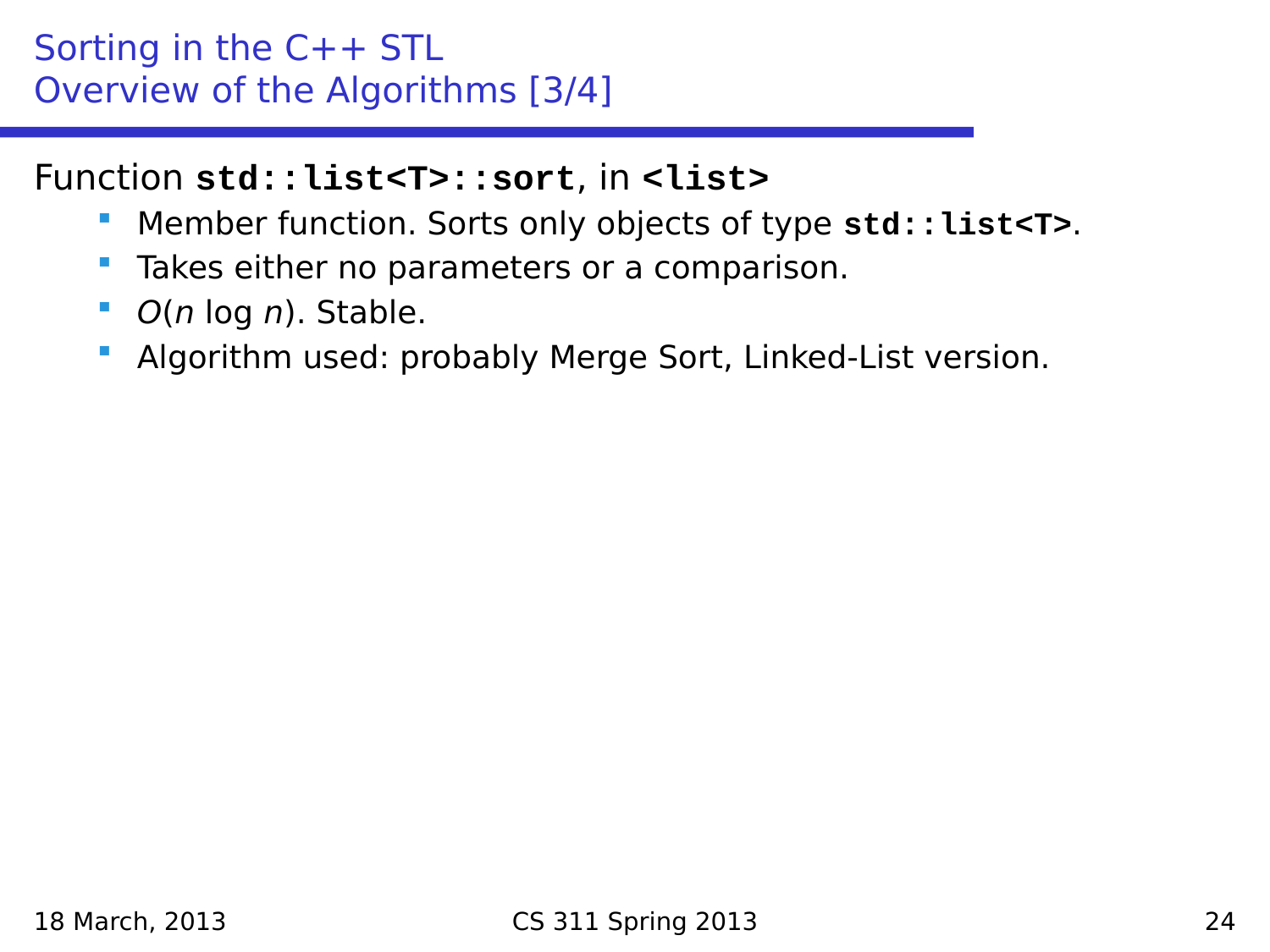

# Sorting in the C++ STL Overview of the Algorithms [3/4]
Function std::list<T>::sort, in <list>
Member function. Sorts only objects of type std::list<T>.
Takes either no parameters or a comparison.
O(n log n). Stable.
Algorithm used: probably Merge Sort, Linked-List version.
18 March, 2013
CS 311 Spring 2013
24